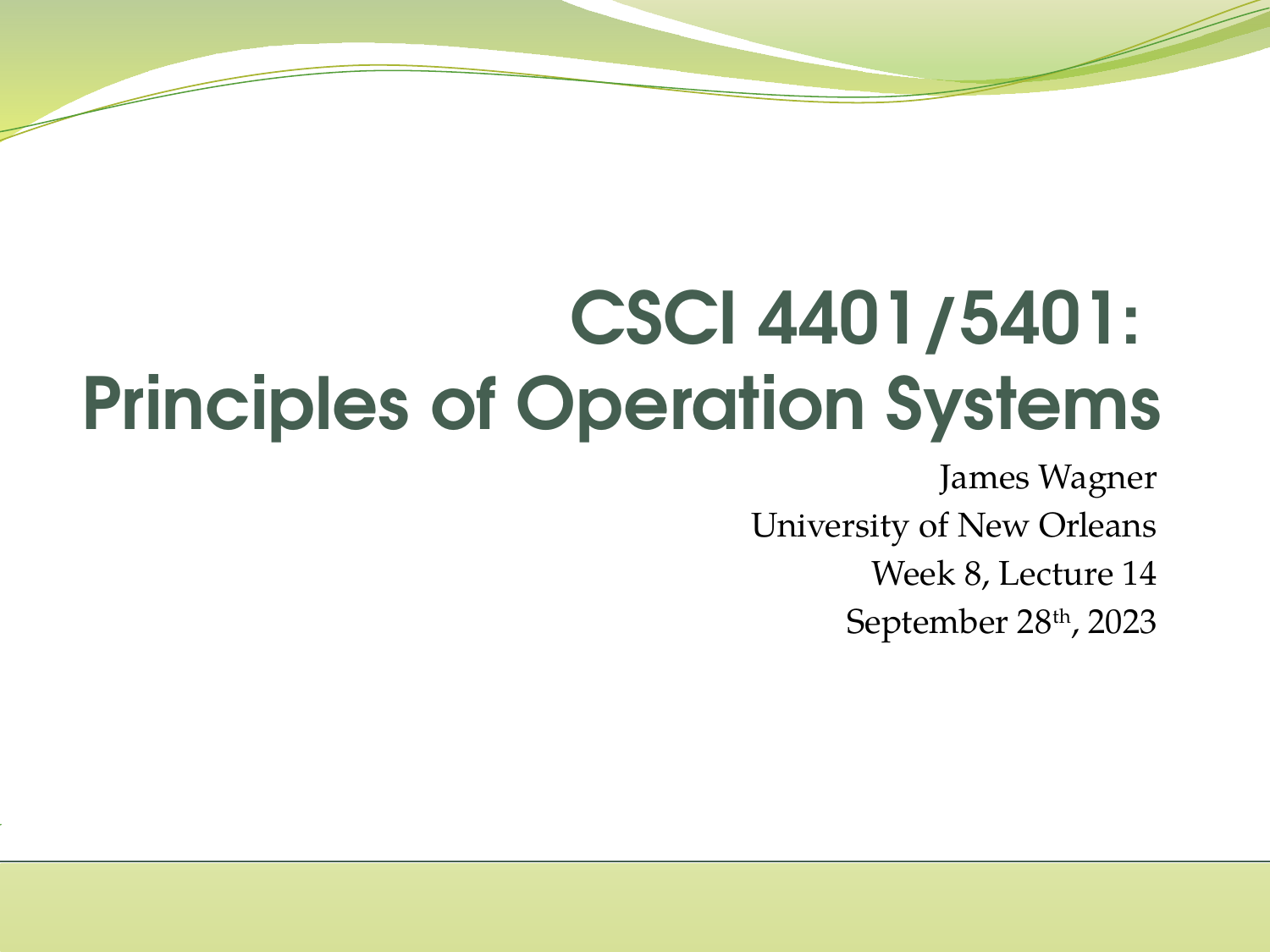

# CSCI 4401/5401: Principles of Operation Systems
James Wagner
University of New Orleans
Week 8, Lecture 14
September 28th, 2023